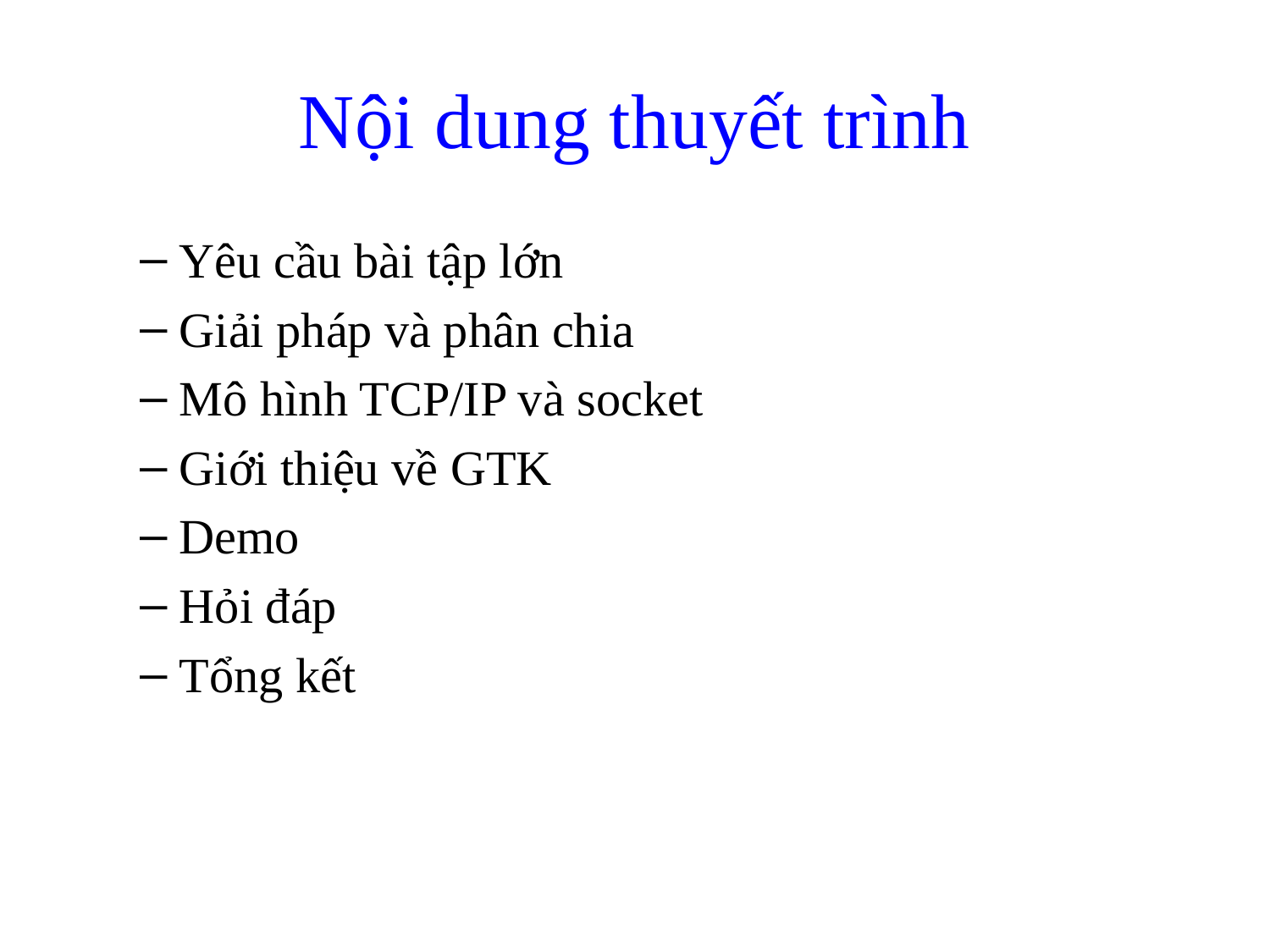

# Nội dung thuyết trình
Yêu cầu bài tập lớn
Giải pháp và phân chia
Mô hình TCP/IP và socket
Giới thiệu về GTK
Demo
Hỏi đáp
Tổng kết